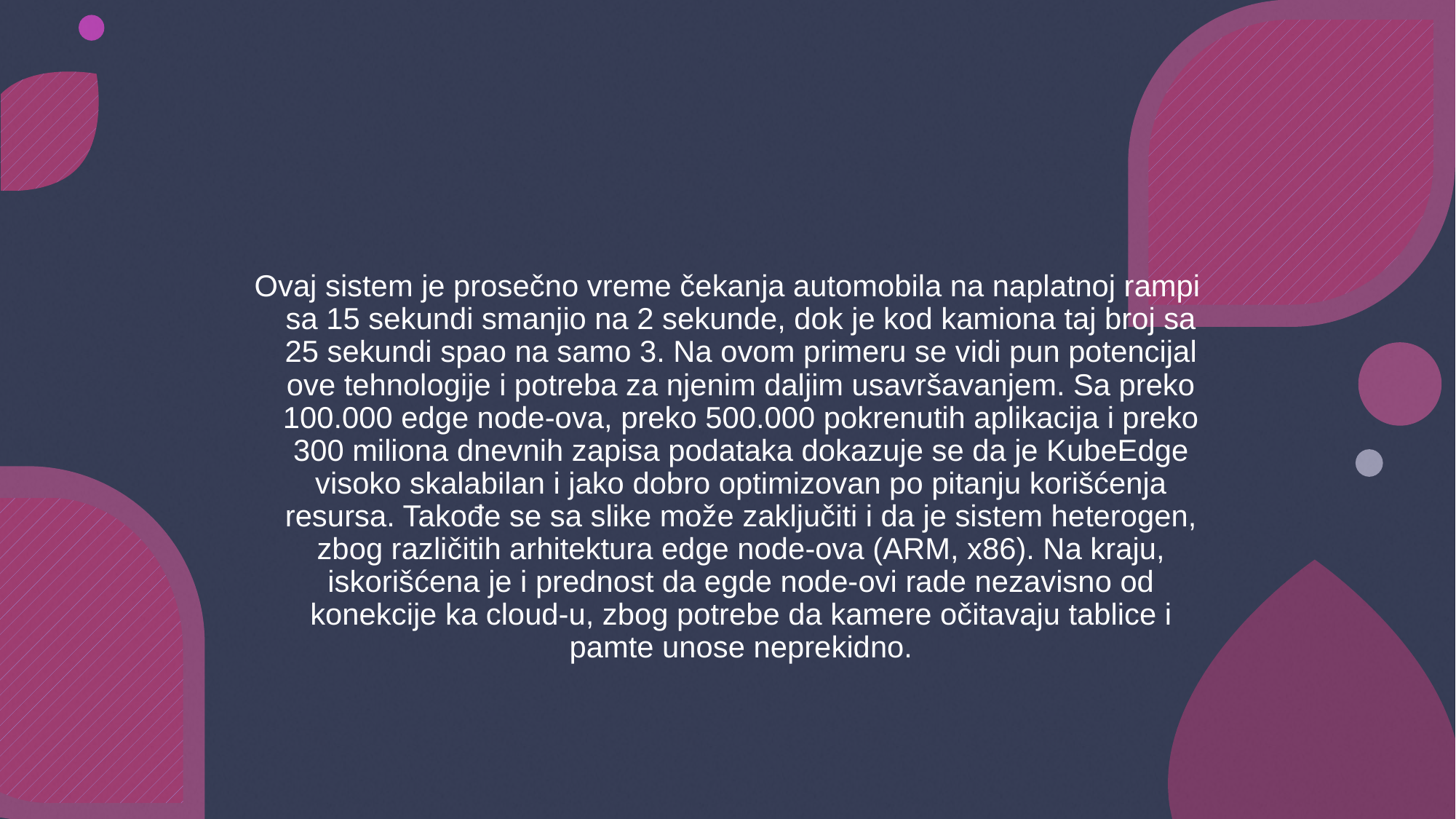

#
Ovaj sistem je prosečno vreme čekanja automobila na naplatnoj rampi sa 15 sekundi smanjio na 2 sekunde, dok je kod kamiona taj broj sa 25 sekundi spao na samo 3. Na ovom primeru se vidi pun potencijal ove tehnologije i potreba za njenim daljim usavršavanjem. Sa preko 100.000 edge node-ova, preko 500.000 pokrenutih aplikacija i preko 300 miliona dnevnih zapisa podataka dokazuje se da je KubeEdge visoko skalabilan i jako dobro optimizovan po pitanju korišćenja resursa. Takođe se sa slike može zaključiti i da je sistem heterogen, zbog različitih arhitektura edge node-ova (ARM, x86). Na kraju, iskorišćena je i prednost da egde node-ovi rade nezavisno od konekcije ka cloud-u, zbog potrebe da kamere očitavaju tablice i pamte unose neprekidno.